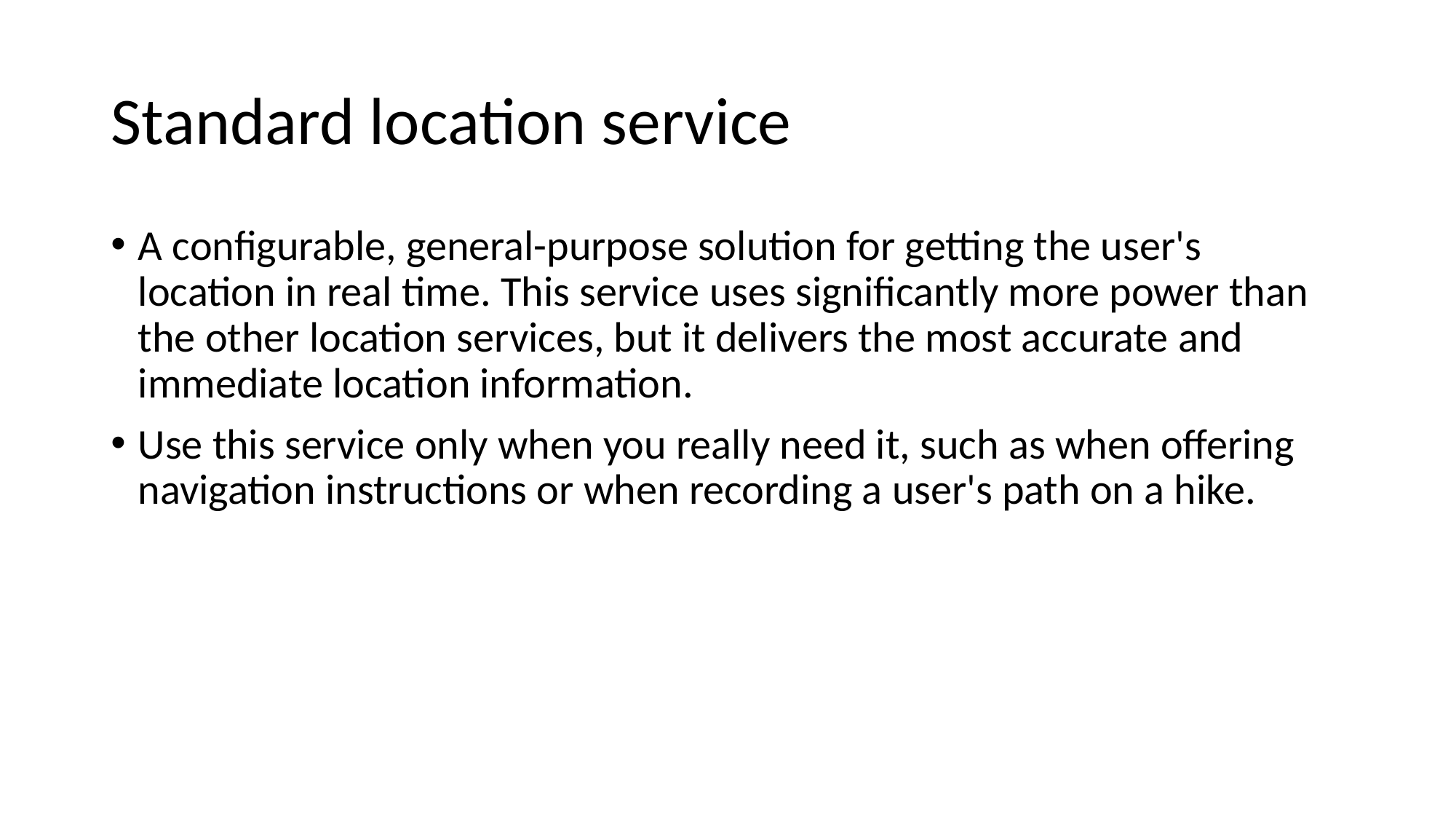

# Standard location service
A configurable, general-purpose solution for getting the user's location in real time. This service uses significantly more power than the other location services, but it delivers the most accurate and immediate location information.
Use this service only when you really need it, such as when offering navigation instructions or when recording a user's path on a hike.